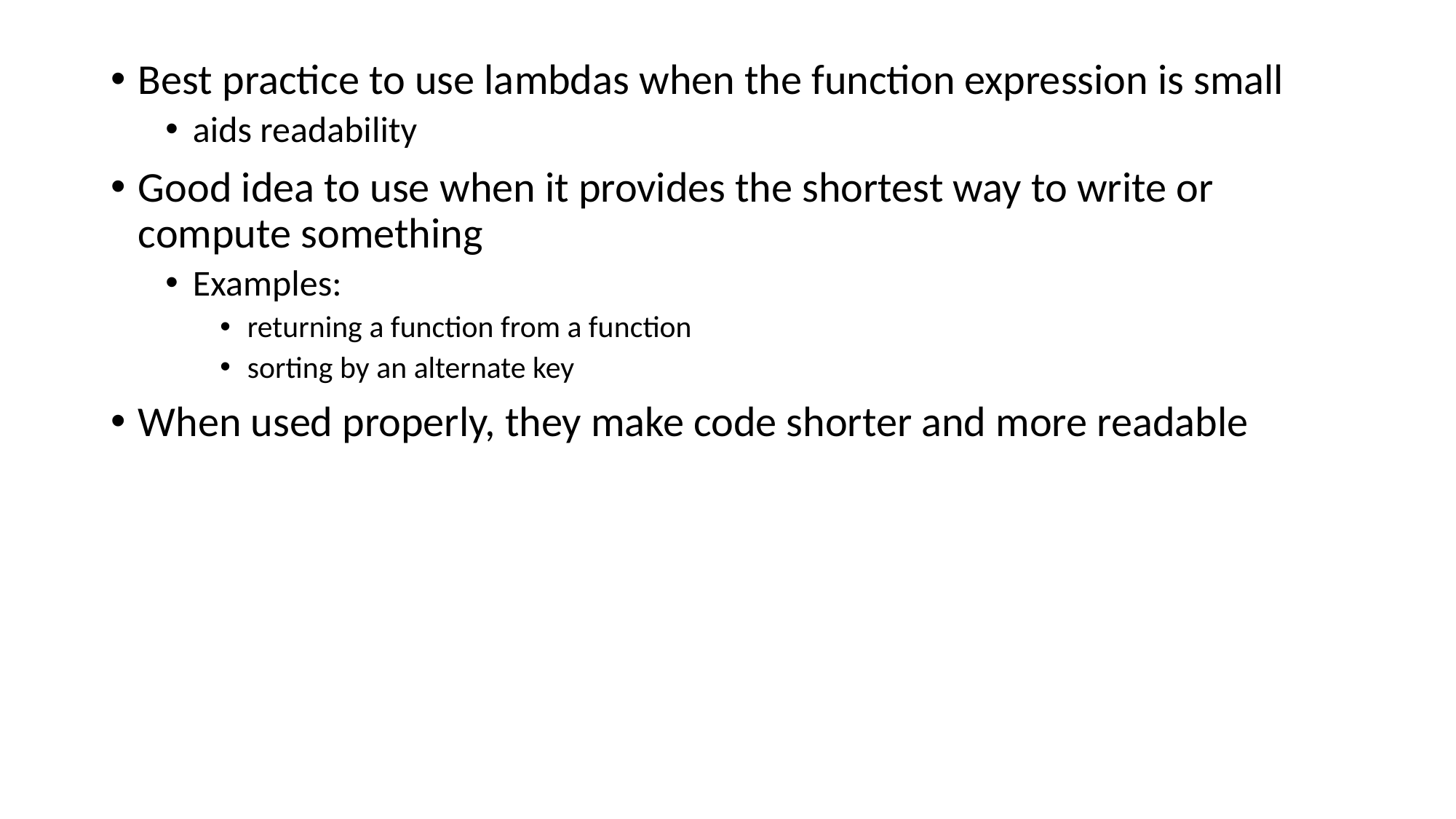

Best practice to use lambdas when the function expression is small
aids readability
Good idea to use when it provides the shortest way to write or compute something
Examples:
returning a function from a function
sorting by an alternate key
When used properly, they make code shorter and more readable